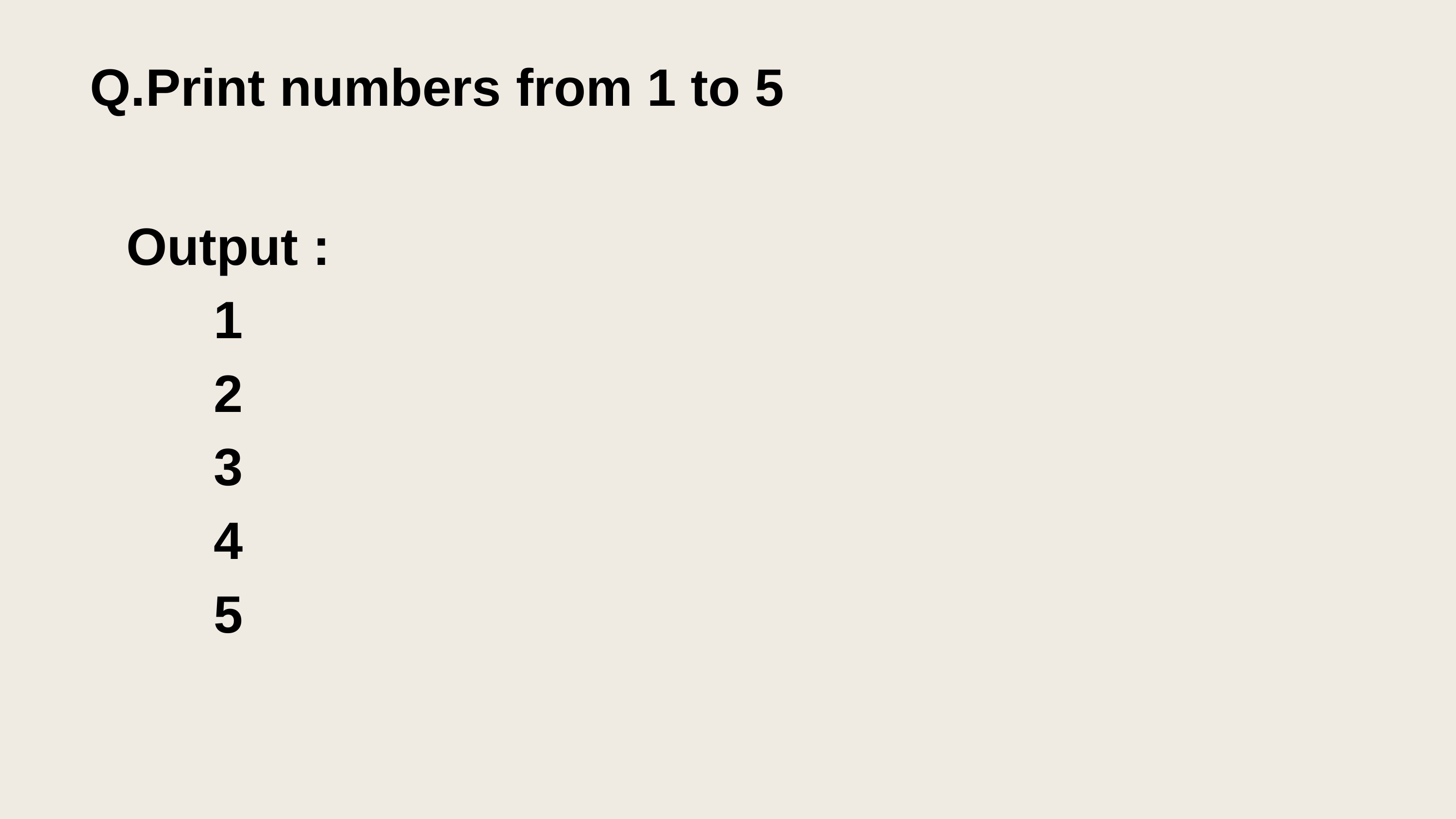

Q.Print numbers from 1 to 5
Output :
1
2
3
4
5